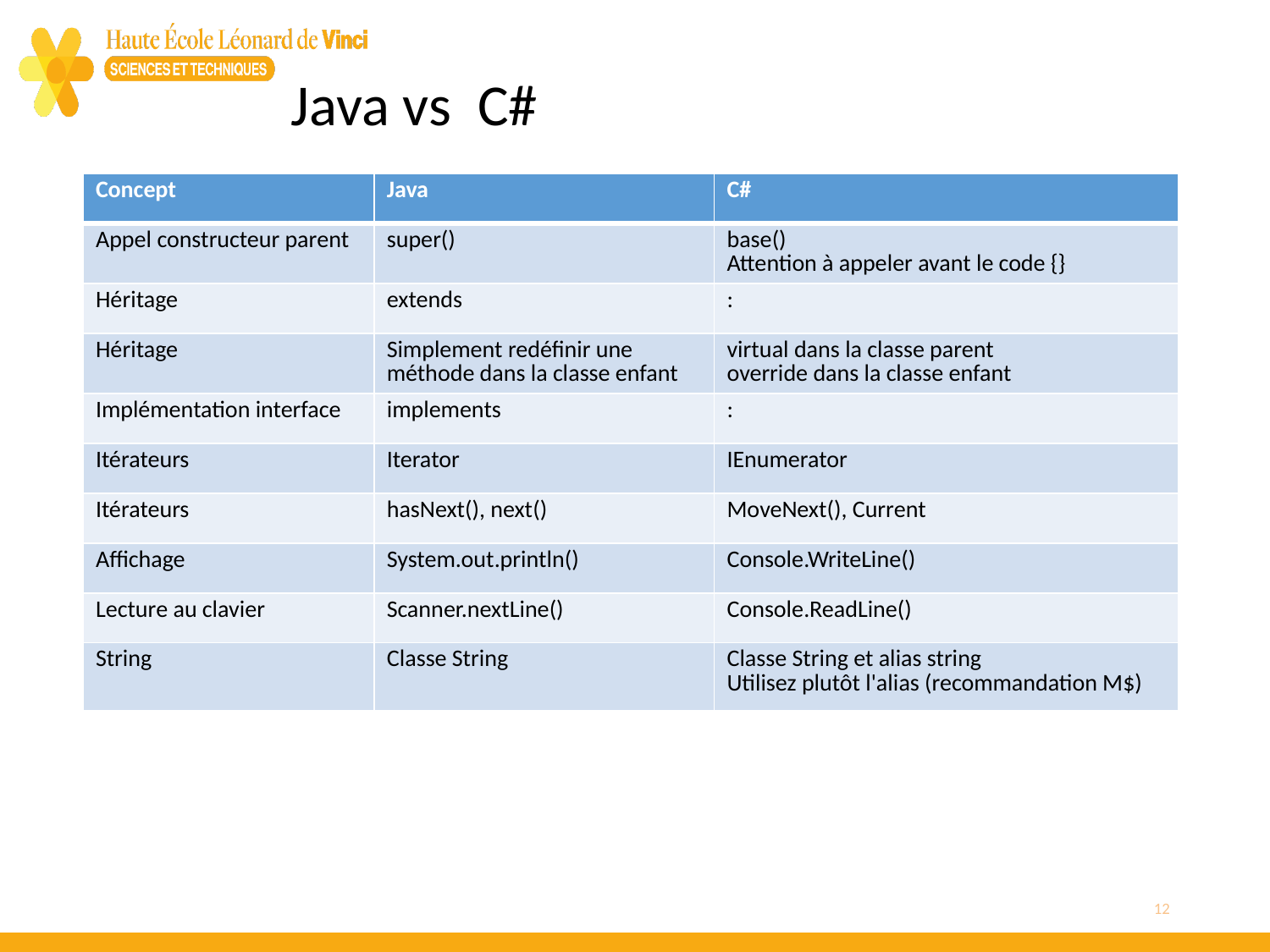

# Java vs  C#
| Concept | Java | C# |
| --- | --- | --- |
| Appel constructeur parent | super() | base() Attention à appeler avant le code {} |
| Héritage | extends | : |
| Héritage | Simplement redéfinir une méthode dans la classe enfant | virtual dans la classe parent override dans la classe enfant |
| Implémentation interface | implements | : |
| Itérateurs | Iterator | IEnumerator |
| Itérateurs | hasNext(), next() | MoveNext(), Current |
| Affichage | System.out.println() | Console.WriteLine() |
| Lecture au clavier | Scanner.nextLine() | Console.ReadLine() |
| String | Classe String | Classe String et alias string Utilisez plutôt l'alias (recommandation M$) |
12